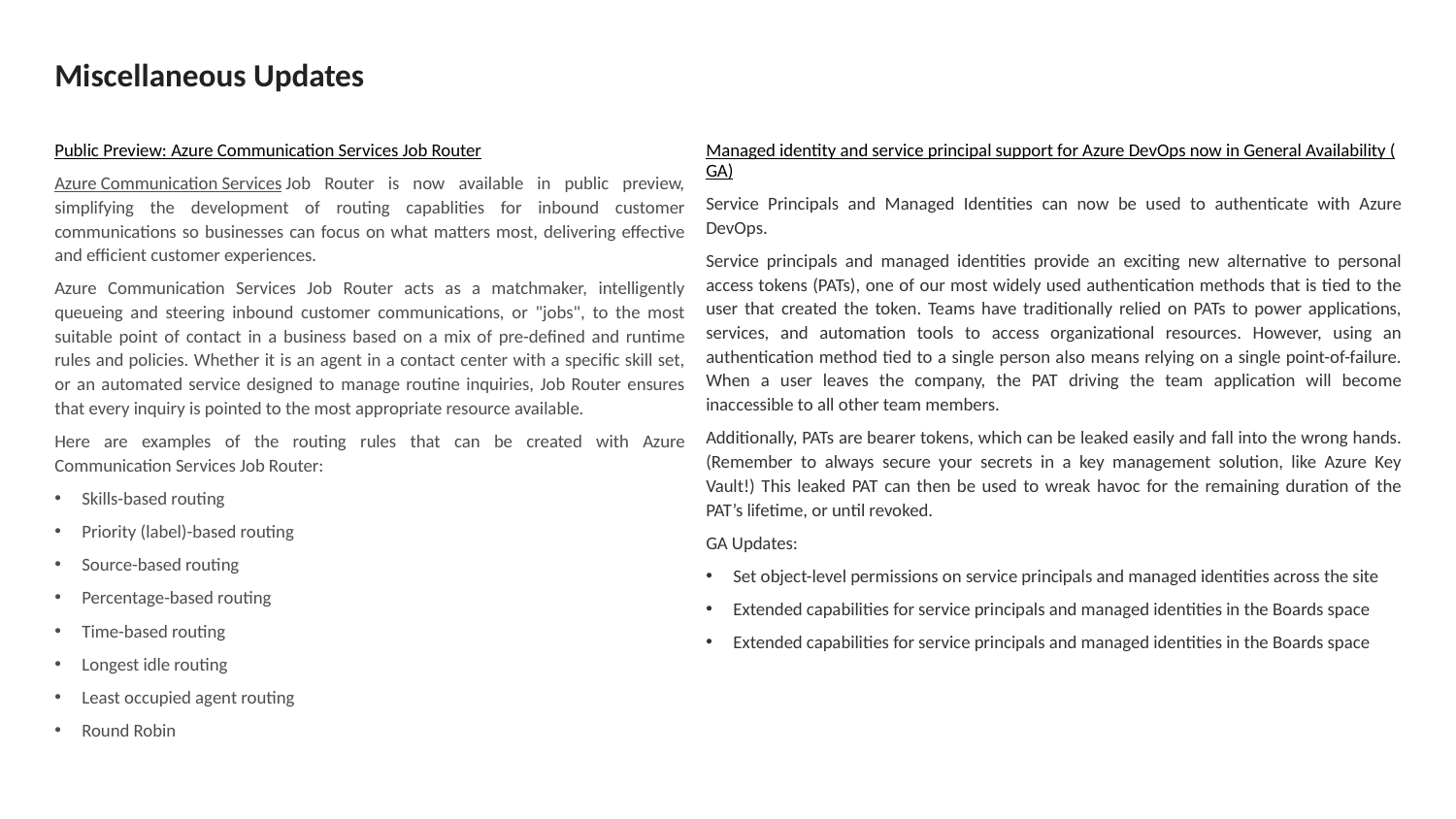

# Miscellaneous Updates
Public Preview: Azure Communication Services Job Router
Azure Communication Services Job Router is now available in public preview, simplifying the development of routing capablities for inbound customer communications so businesses can focus on what matters most, delivering effective and efficient customer experiences.
Azure Communication Services Job Router acts as a matchmaker, intelligently queueing and steering inbound customer communications, or "jobs", to the most suitable point of contact in a business based on a mix of pre-defined and runtime rules and policies. Whether it is an agent in a contact center with a specific skill set, or an automated service designed to manage routine inquiries, Job Router ensures that every inquiry is pointed to the most appropriate resource available.
Here are examples of the routing rules that can be created with Azure Communication Services Job Router:
Skills-based routing
Priority (label)-based routing
Source-based routing
Percentage-based routing
Time-based routing
Longest idle routing
Least occupied agent routing
Round Robin

Managed identity and service principal support for Azure DevOps now in General Availability (GA)
Service Principals and Managed Identities can now be used to authenticate with Azure DevOps.
Service principals and managed identities provide an exciting new alternative to personal access tokens (PATs), one of our most widely used authentication methods that is tied to the user that created the token. Teams have traditionally relied on PATs to power applications, services, and automation tools to access organizational resources. However, using an authentication method tied to a single person also means relying on a single point-of-failure. When a user leaves the company, the PAT driving the team application will become inaccessible to all other team members.
Additionally, PATs are bearer tokens, which can be leaked easily and fall into the wrong hands. (Remember to always secure your secrets in a key management solution, like Azure Key Vault!) This leaked PAT can then be used to wreak havoc for the remaining duration of the PAT’s lifetime, or until revoked.
GA Updates:
Set object-level permissions on service principals and managed identities across the site
Extended capabilities for service principals and managed identities in the Boards space
Extended capabilities for service principals and managed identities in the Boards space